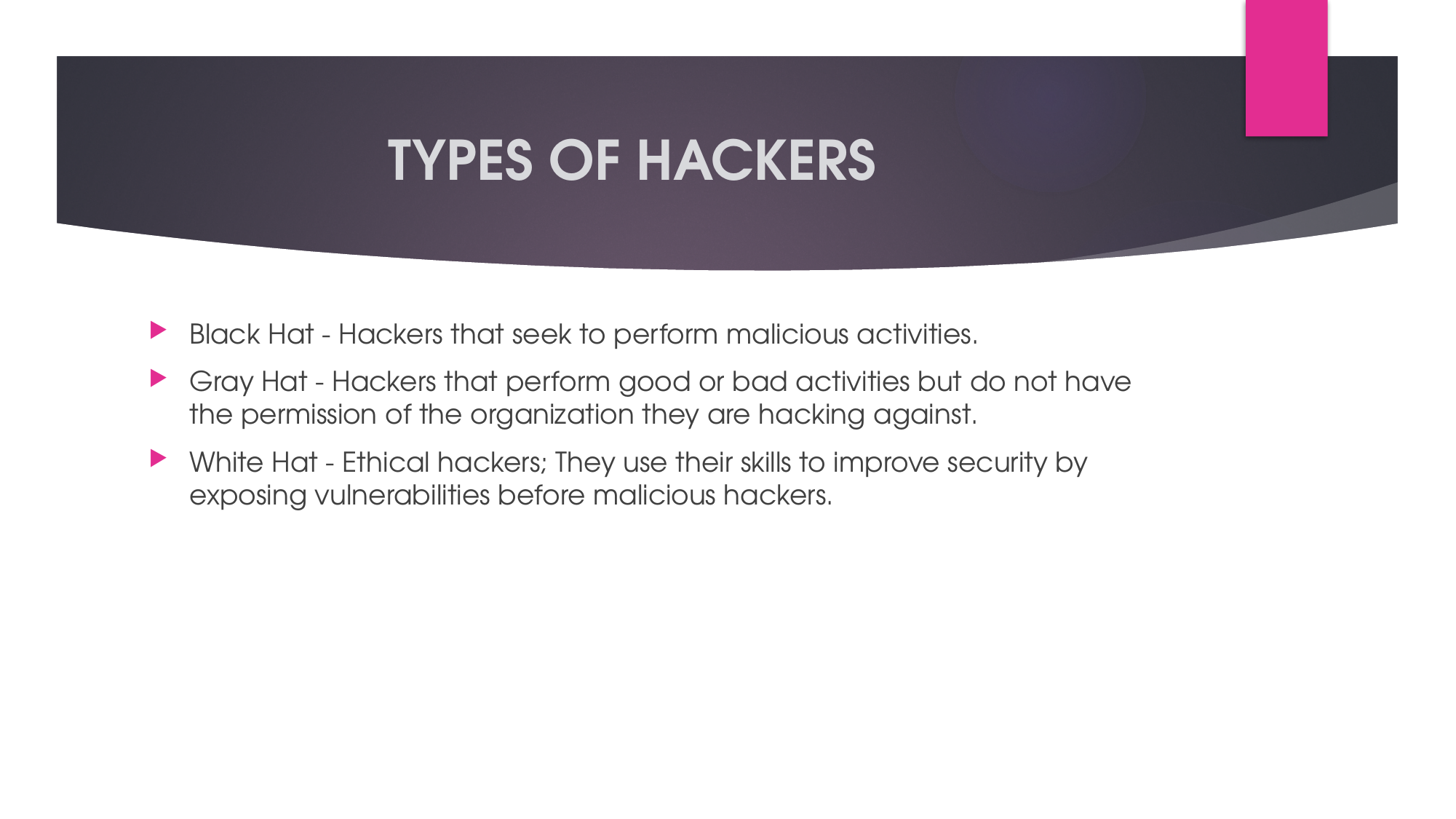

# TYPES OF HACKERS
Black Hat - Hackers that seek to perform malicious activities.
Gray Hat - Hackers that perform good or bad activities but do not have the permission of the organization they are hacking against.
White Hat - Ethical hackers; They use their skills to improve security by exposing vulnerabilities before malicious hackers.